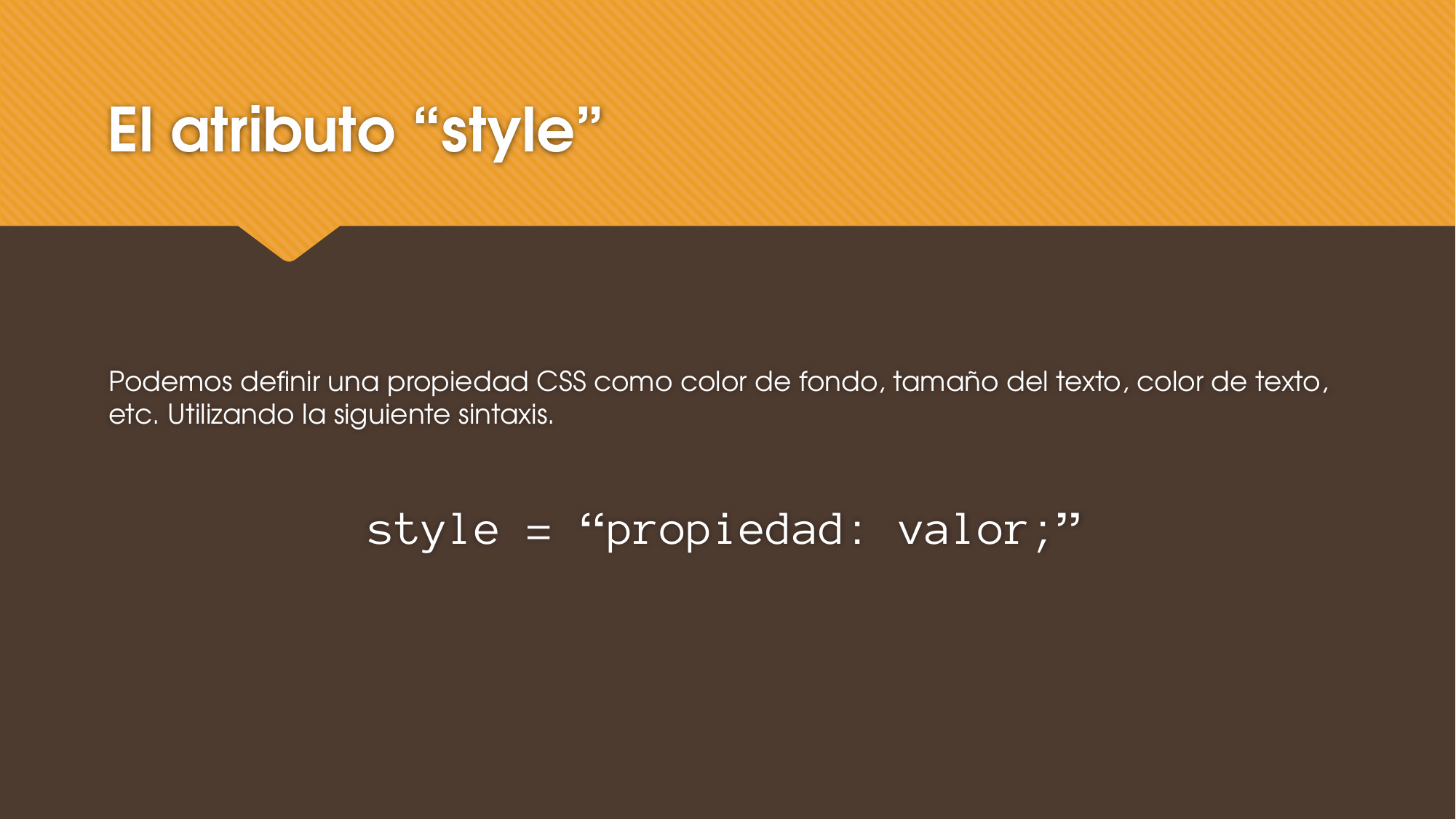

# El atributo “style”
Podemos definir una propiedad CSS como color de fondo, tamaño del texto, color de texto, etc. Utilizando la siguiente sintaxis.

style = “propiedad: valor;”